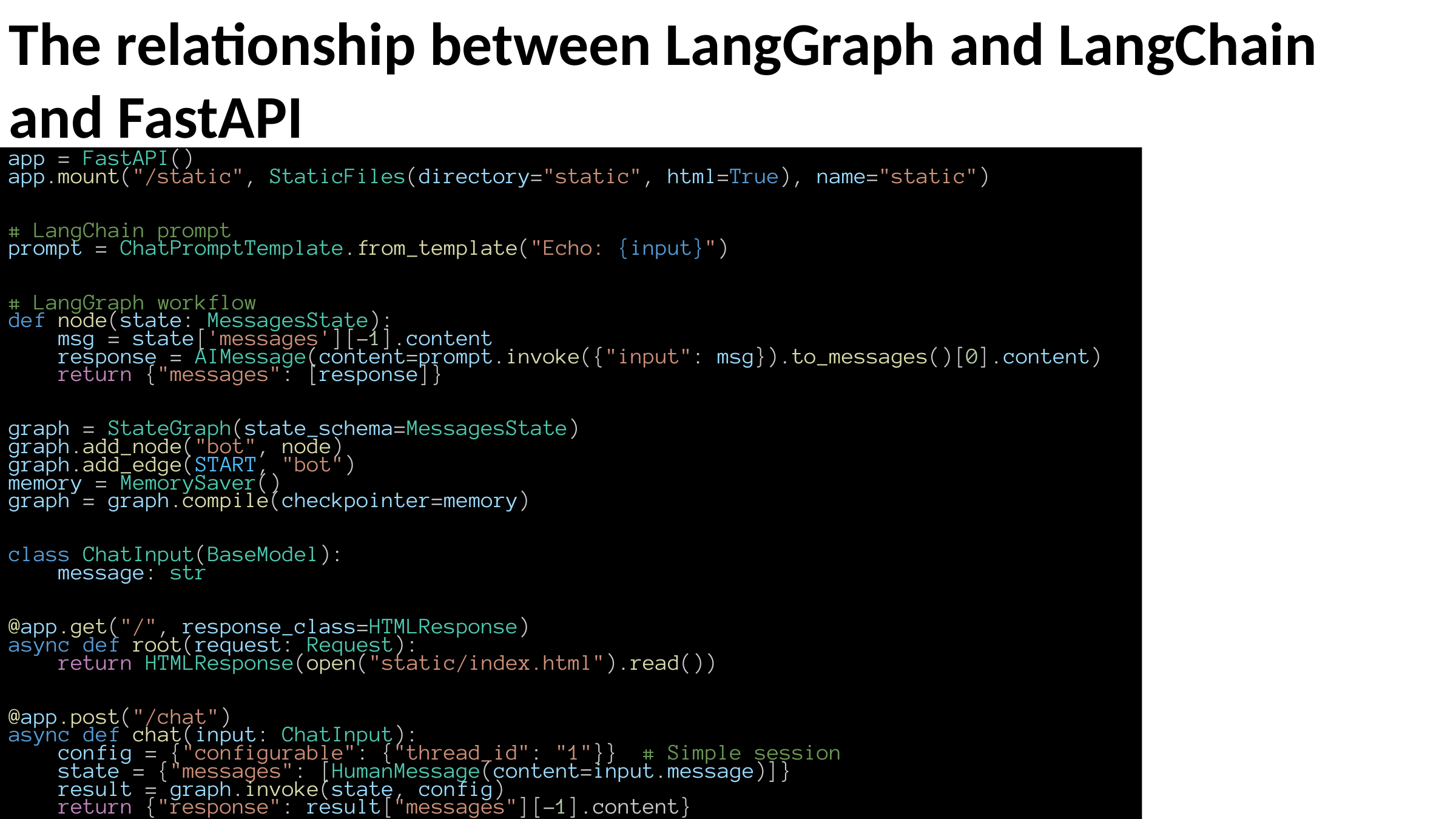

The relationship between LangGraph and LangChain and FastAPI
app = FastAPI()
app.mount("/static", StaticFiles(directory="static", html=True), name="static")

# LangChain prompt
prompt = ChatPromptTemplate.from_template("Echo: {input}")

# LangGraph workflow
def node(state: MessagesState):
    msg = state['messages'][-1].content
    response = AIMessage(content=prompt.invoke({"input": msg}).to_messages()[0].content)
    return {"messages": [response]}

graph = StateGraph(state_schema=MessagesState)
graph.add_node("bot", node)
graph.add_edge(START, "bot")
memory = MemorySaver()
graph = graph.compile(checkpointer=memory)

class ChatInput(BaseModel):
    message: str

@app.get("/", response_class=HTMLResponse)
async def root(request: Request):
    return HTMLResponse(open("static/index.html").read())

@app.post("/chat")
async def chat(input: ChatInput):
    config = {"configurable": {"thread_id": "1"}}  # Simple session
    state = {"messages": [HumanMessage(content=input.message)]}
    result = graph.invoke(state, config)
    return {"response": result["messages"][-1].content}